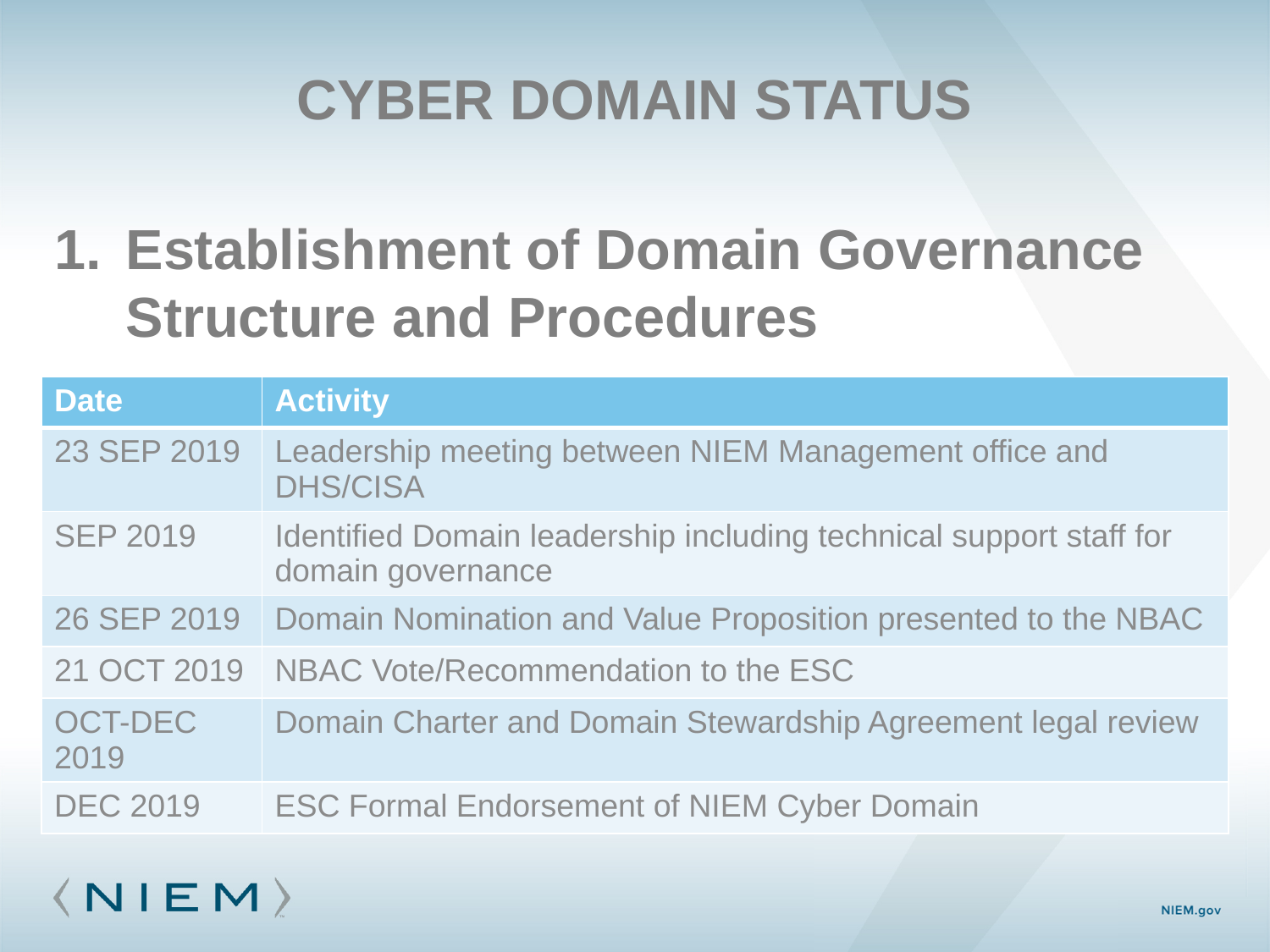

# Cyber Domain Status
Establishment of Domain Governance Structure and Procedures

| Date | Activity |
| --- | --- |
| 23 SEP 2019 | Leadership meeting between NIEM Management office and DHS/CISA |
| SEP 2019 | Identified Domain leadership including technical support staff for domain governance |
| 26 SEP 2019 | Domain Nomination and Value Proposition presented to the NBAC |
| 21 OCT 2019 | NBAC Vote/Recommendation to the ESC |
| OCT-DEC 2019 | Domain Charter and Domain Stewardship Agreement legal review |
| DEC 2019 | ESC Formal Endorsement of NIEM Cyber Domain |